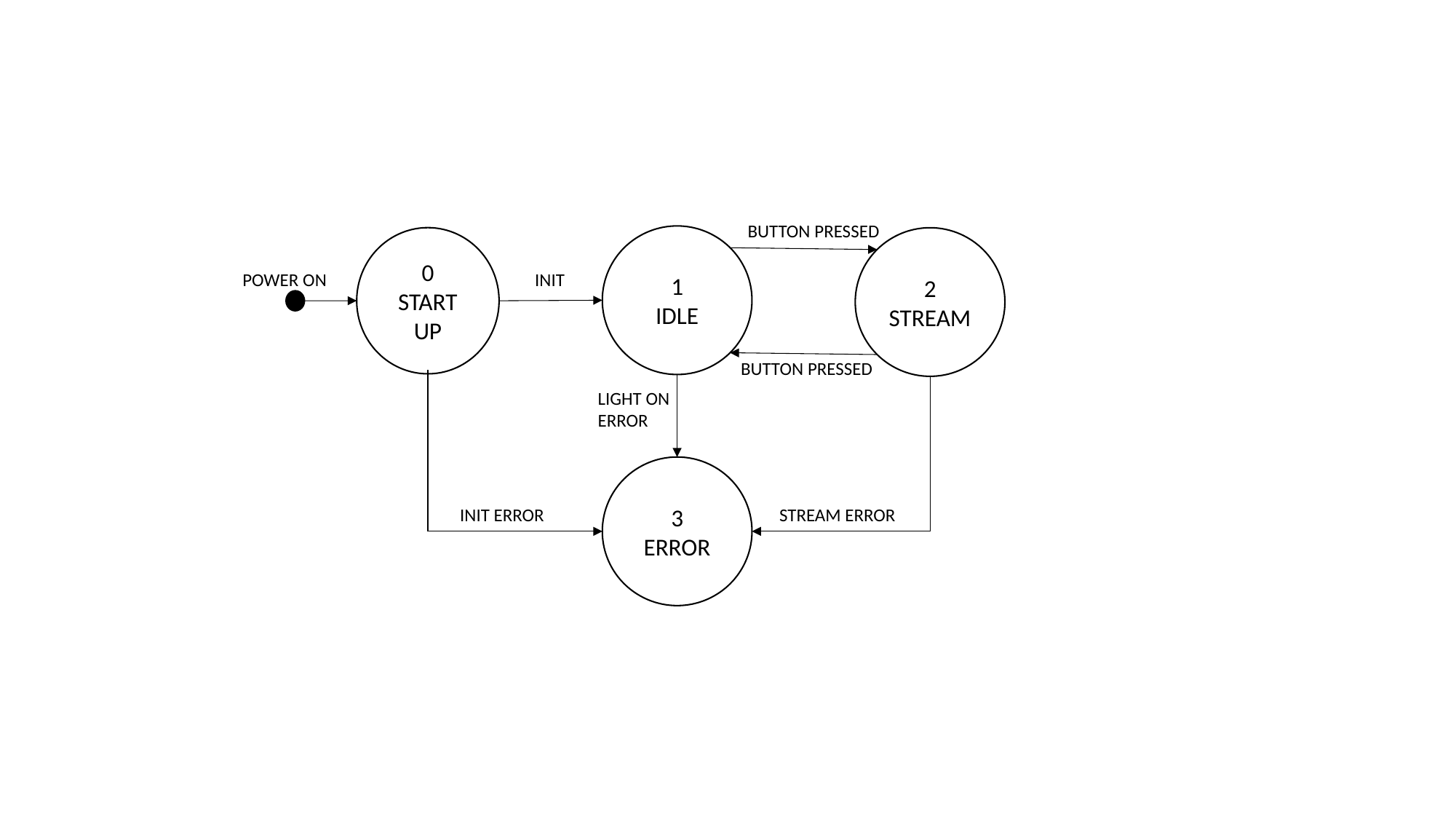

BUTTON PRESSED
1
IDLE
0
START
UP
2
STREAM
POWER ON
INIT

BUTTON PRESSED
LIGHT ON
ERROR
3
ERROR
INIT ERROR
STREAM ERROR